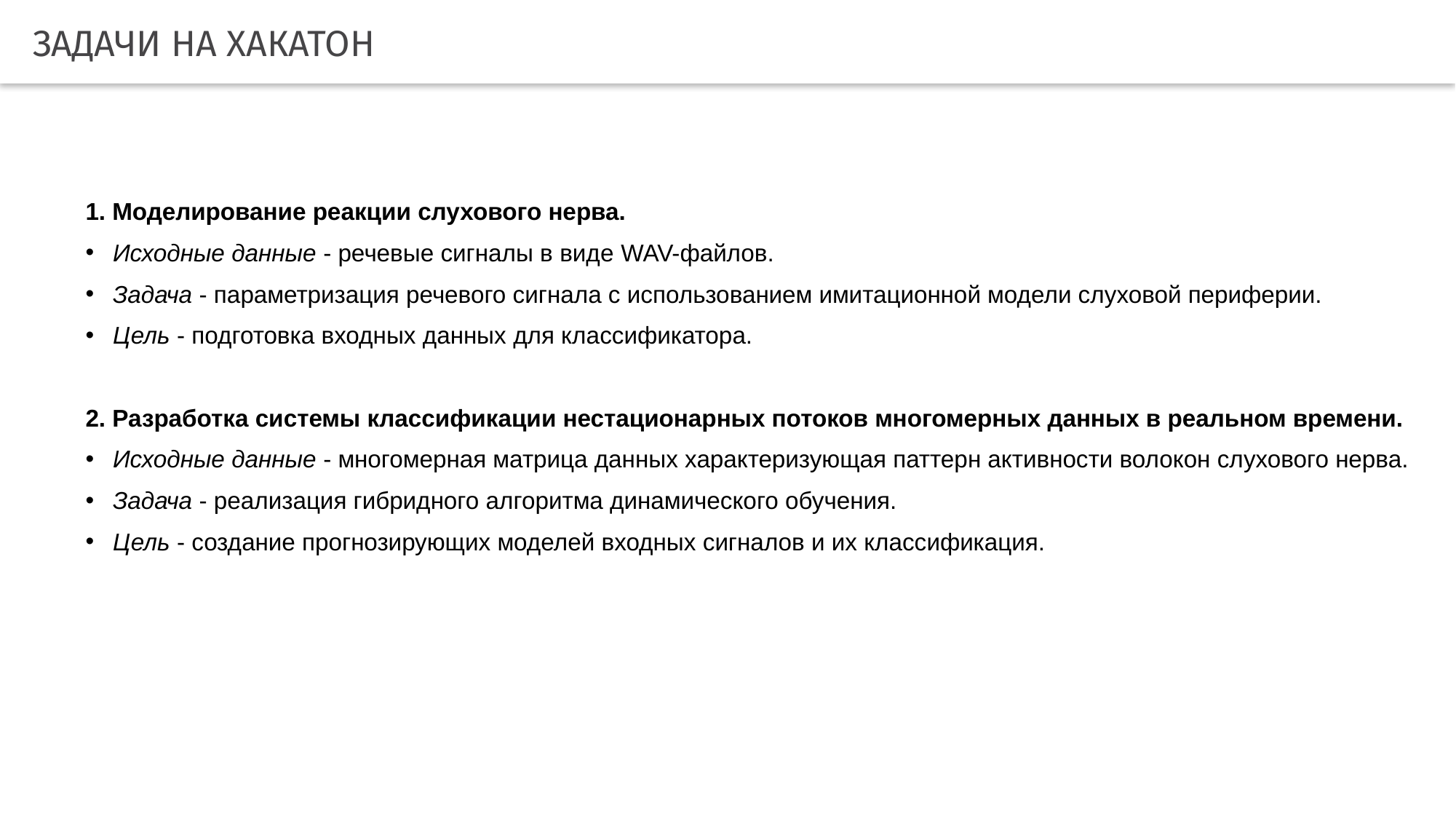

ЗАДАЧИ НА ХАКАТОН

1. Моделирование реакции слухового нерва.
Исходные данные - речевые сигналы в виде WAV-файлов.
Задача - параметризация речевого сигнала с использованием имитационной модели слуховой периферии.
Цель - подготовка входных данных для классификатора.

2. Разработка системы классификации нестационарных потоков многомерных данных в реальном времени.
Исходные данные - многомерная матрица данных характеризующая паттерн активности волокон слухового нерва.
Задача - реализация гибридного алгоритма динамического обучения.
Цель - создание прогнозирующих моделей входных сигналов и их классификация.